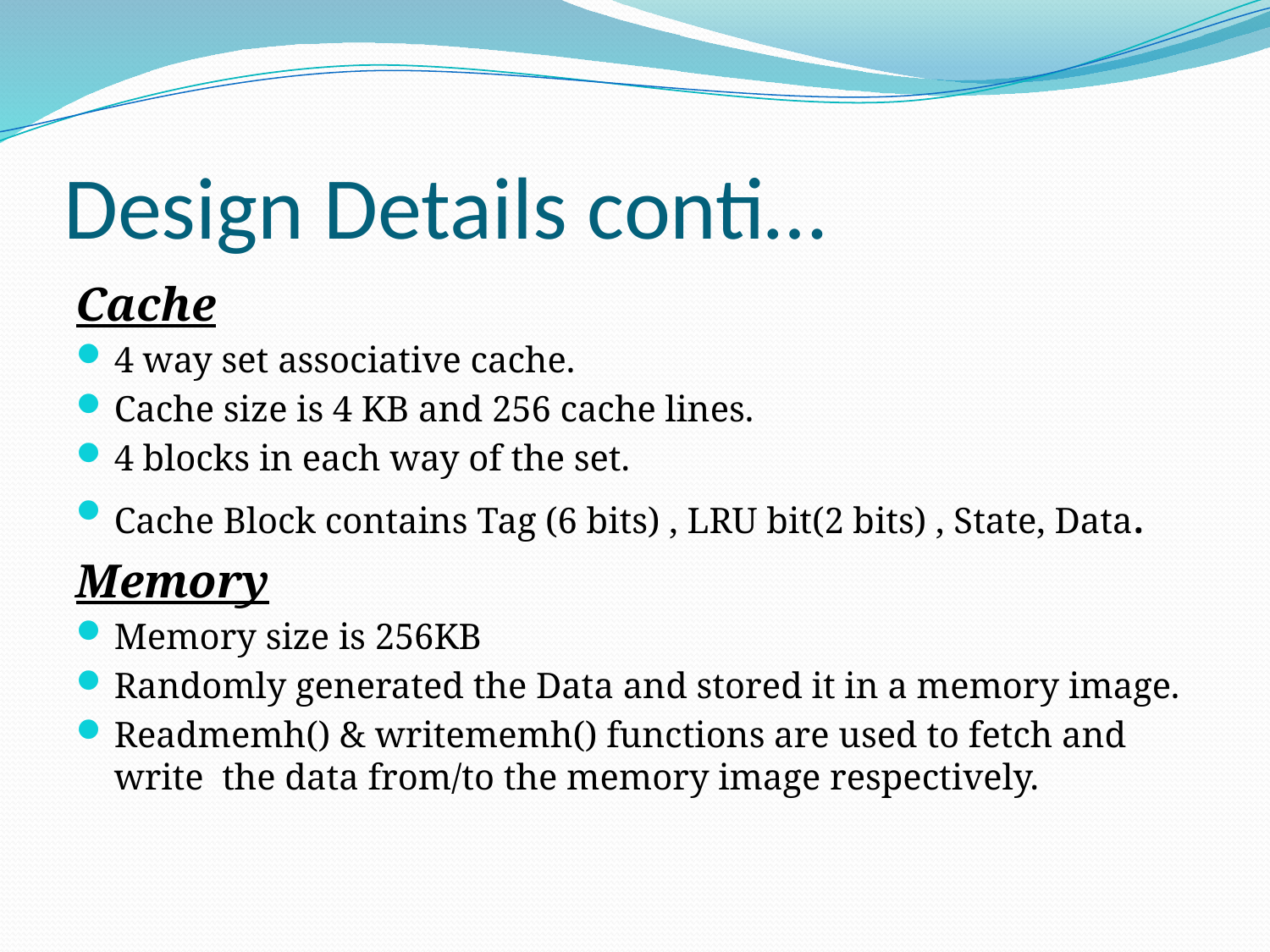

# Design Details conti…
Cache
4 way set associative cache.
Cache size is 4 KB and 256 cache lines.
4 blocks in each way of the set.
Cache Block contains Tag (6 bits) , LRU bit(2 bits) , State, Data.
Memory
Memory size is 256KB
Randomly generated the Data and stored it in a memory image.
Readmemh() & writememh() functions are used to fetch and write  the data from/to the memory image respectively.